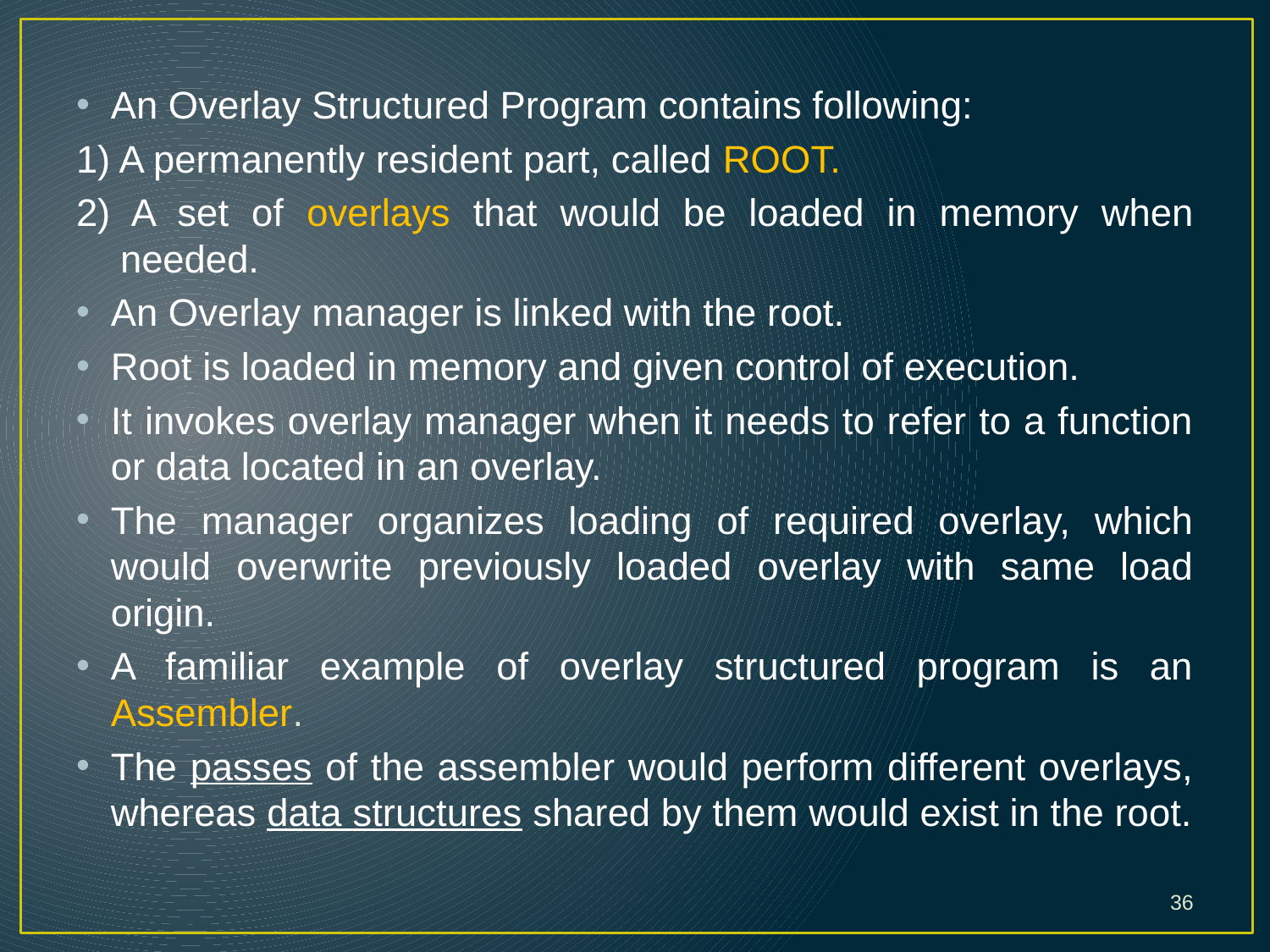

An Overlay Structured Program contains following:
1) A permanently resident part, called ROOT.
2) A set of overlays that would be loaded in memory when needed.
An Overlay manager is linked with the root.
Root is loaded in memory and given control of execution.
It invokes overlay manager when it needs to refer to a function or data located in an overlay.
The manager organizes loading of required overlay, which would overwrite previously loaded overlay with same load origin.
A familiar example of overlay structured program is an Assembler.
The passes of the assembler would perform different overlays, whereas data structures shared by them would exist in the root.

36